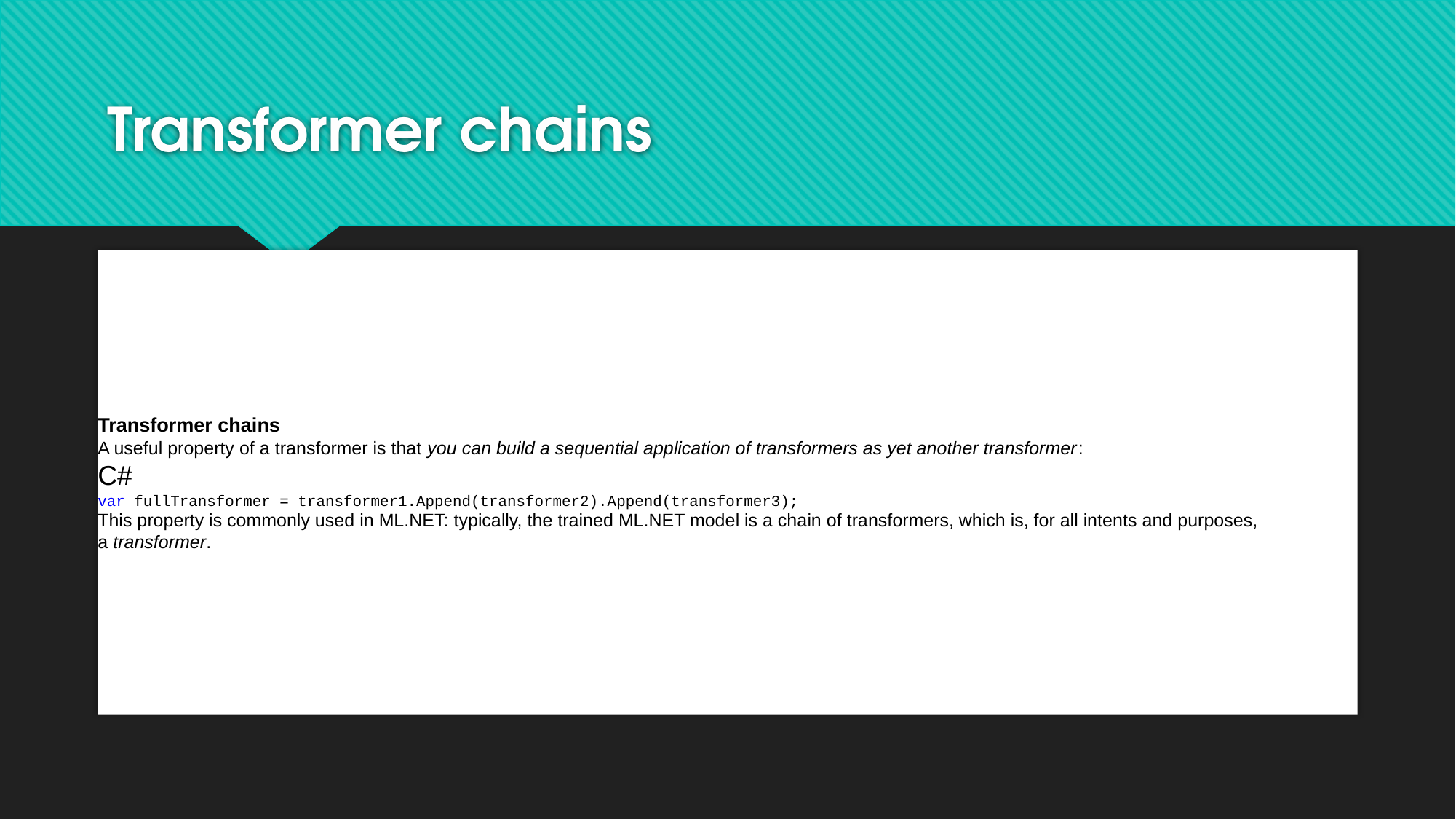

# Transformer chains
Transformer chains
A useful property of a transformer is that you can build a sequential application of transformers as yet another transformer:
C#
var fullTransformer = transformer1.Append(transformer2).Append(transformer3);
This property is commonly used in ML.NET: typically, the trained ML.NET model is a chain of transformers, which is, for all intents and purposes, a transformer.